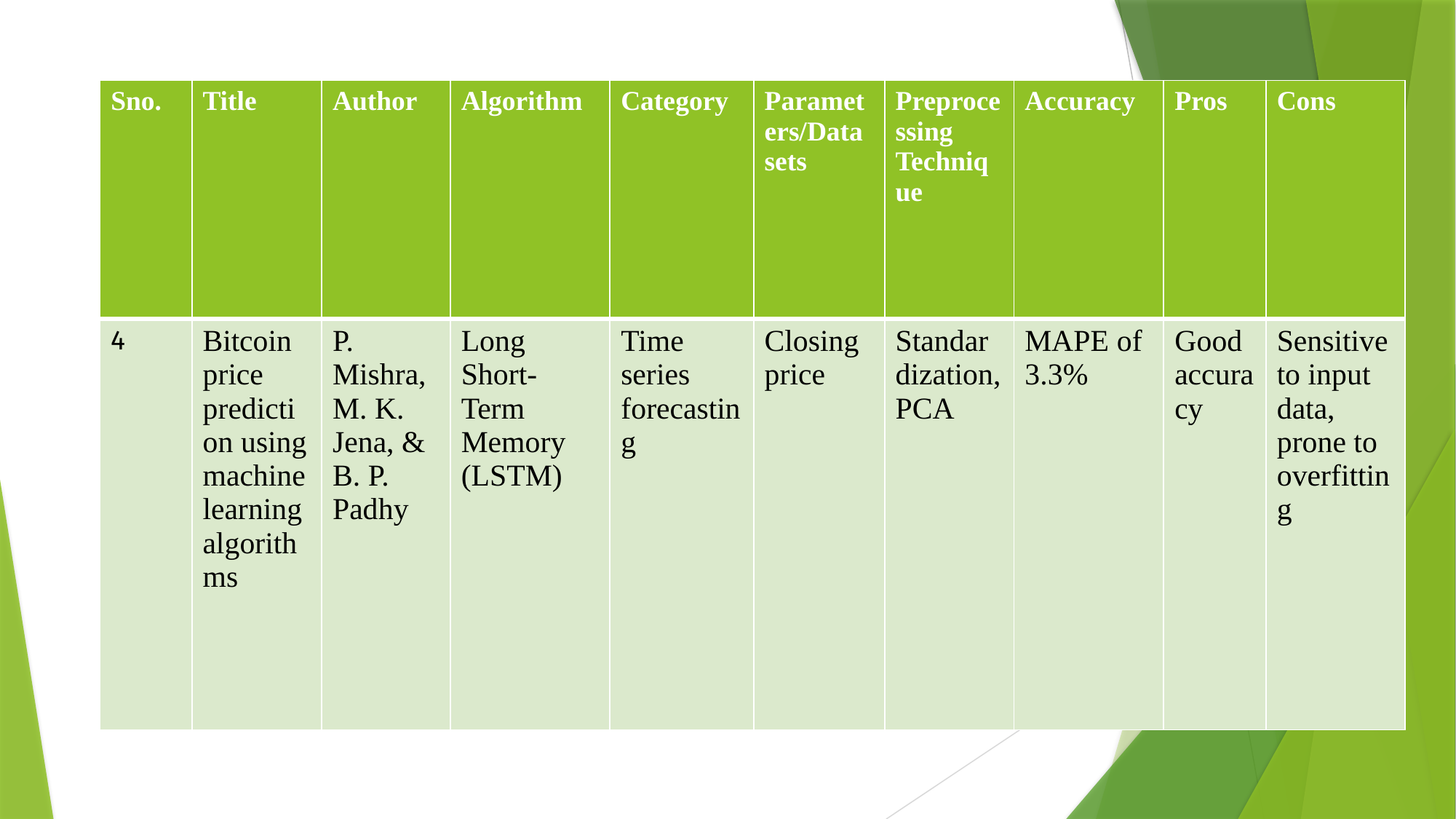

#
| Sno. | Title | Author | Algorithm | Category | Parameters/Data sets | Preprocessing Technique | Accuracy | Pros | Cons |
| --- | --- | --- | --- | --- | --- | --- | --- | --- | --- |
| 4 | Bitcoin price prediction using machine learning algorithms | P. Mishra, M. K. Jena, & B. P. Padhy | Long Short-Term Memory (LSTM) | Time series forecasting | Closing price | Standardization, PCA | MAPE of 3.3% | Good accuracy | Sensitive to input data, prone to overfitting |